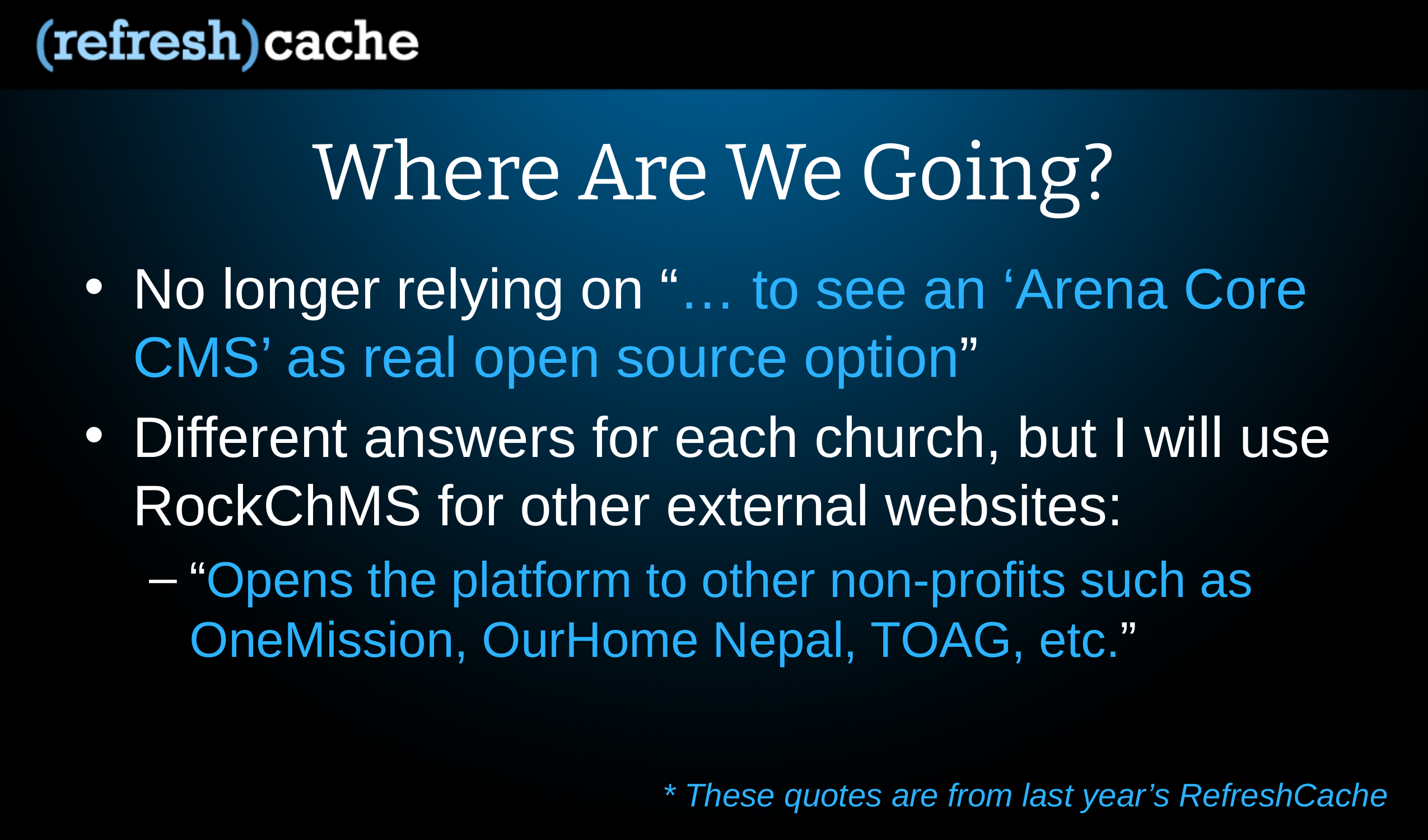

# Where Are We Going?
No longer relying on “… to see an ‘Arena Core CMS’ as real open source option”
Different answers for each church, but I will use RockChMS for other external websites:
“Opens the platform to other non-profits such as OneMission, OurHome Nepal, TOAG, etc.”

* These quotes are from last year’s RefreshCache